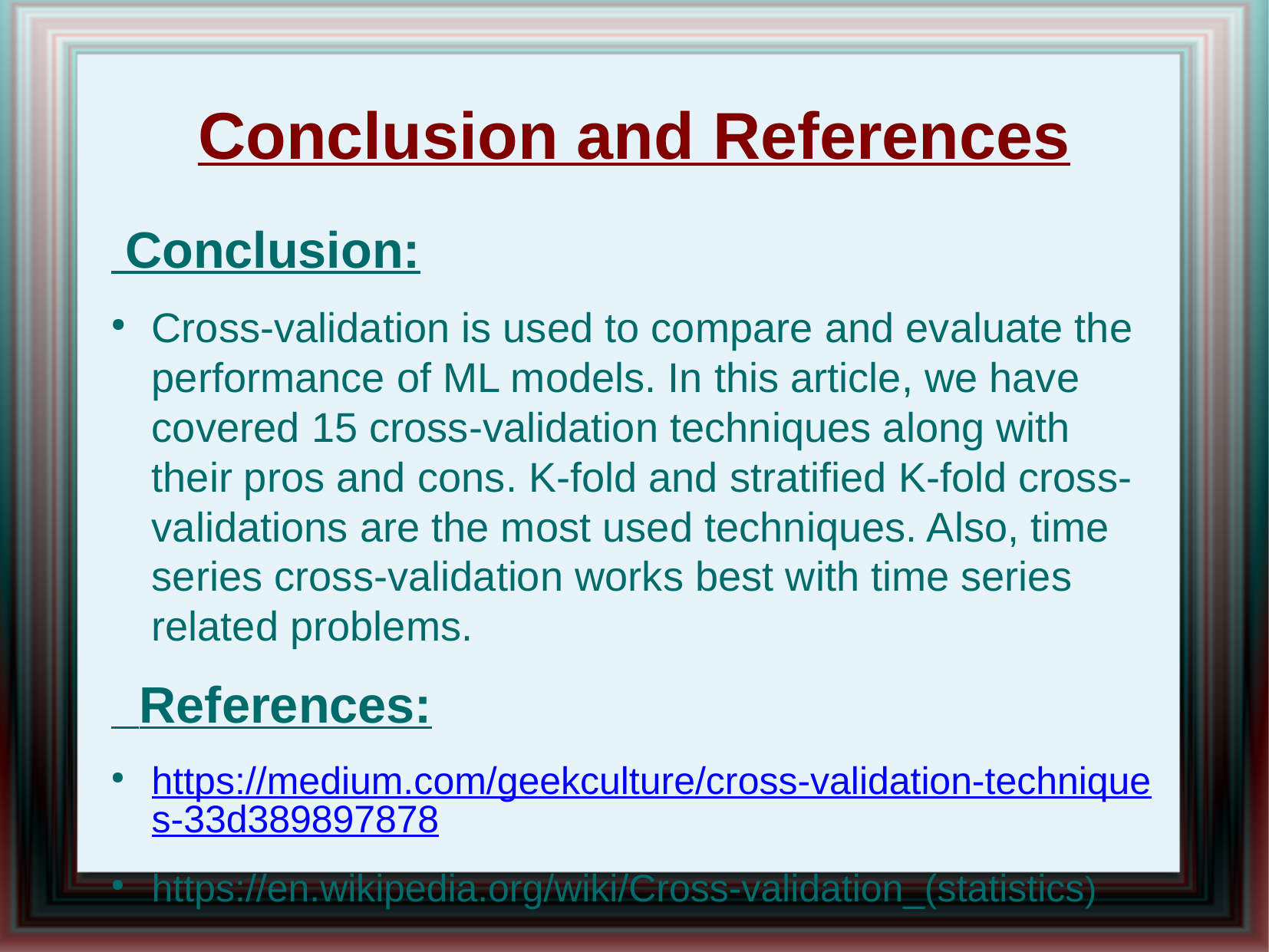

Conclusion and References
 Conclusion:
Cross-validation is used to compare and evaluate the performance of ML models. In this article, we have covered 15 cross-validation techniques along with their pros and cons. K-fold and stratified K-fold cross-validations are the most used techniques. Also, time series cross-validation works best with time series related problems.
  References:
https://medium.com/geekculture/cross-validation-techniques-33d389897878
https://en.wikipedia.org/wiki/Cross-validation_(statistics)